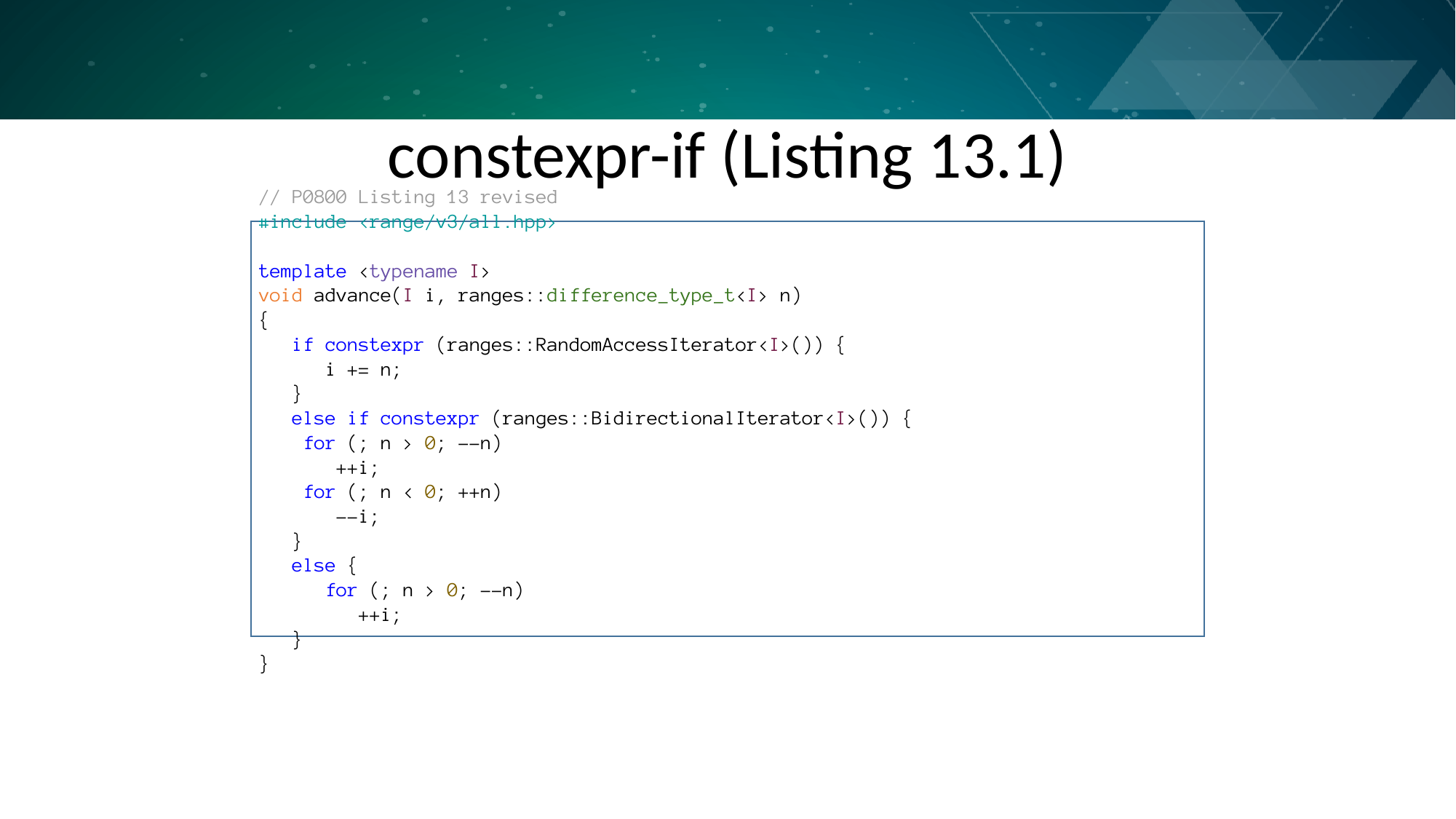

# constexpr-if (Listing 13.1)
// P0800 Listing 13 revised
#include <range/v3/all.hpp>

template <typename I>
void advance(I i, ranges::difference_type_t<I> n)
{
   if constexpr (ranges::RandomAccessIterator<I>()) {
      i += n;
   }
   else if constexpr (ranges::BidirectionalIterator<I>()) {
    for (; n > 0; --n)
       ++i;
    for (; n < 0; ++n)
       --i;
   }
   else {
      for (; n > 0; --n)
         ++i;
   }
}